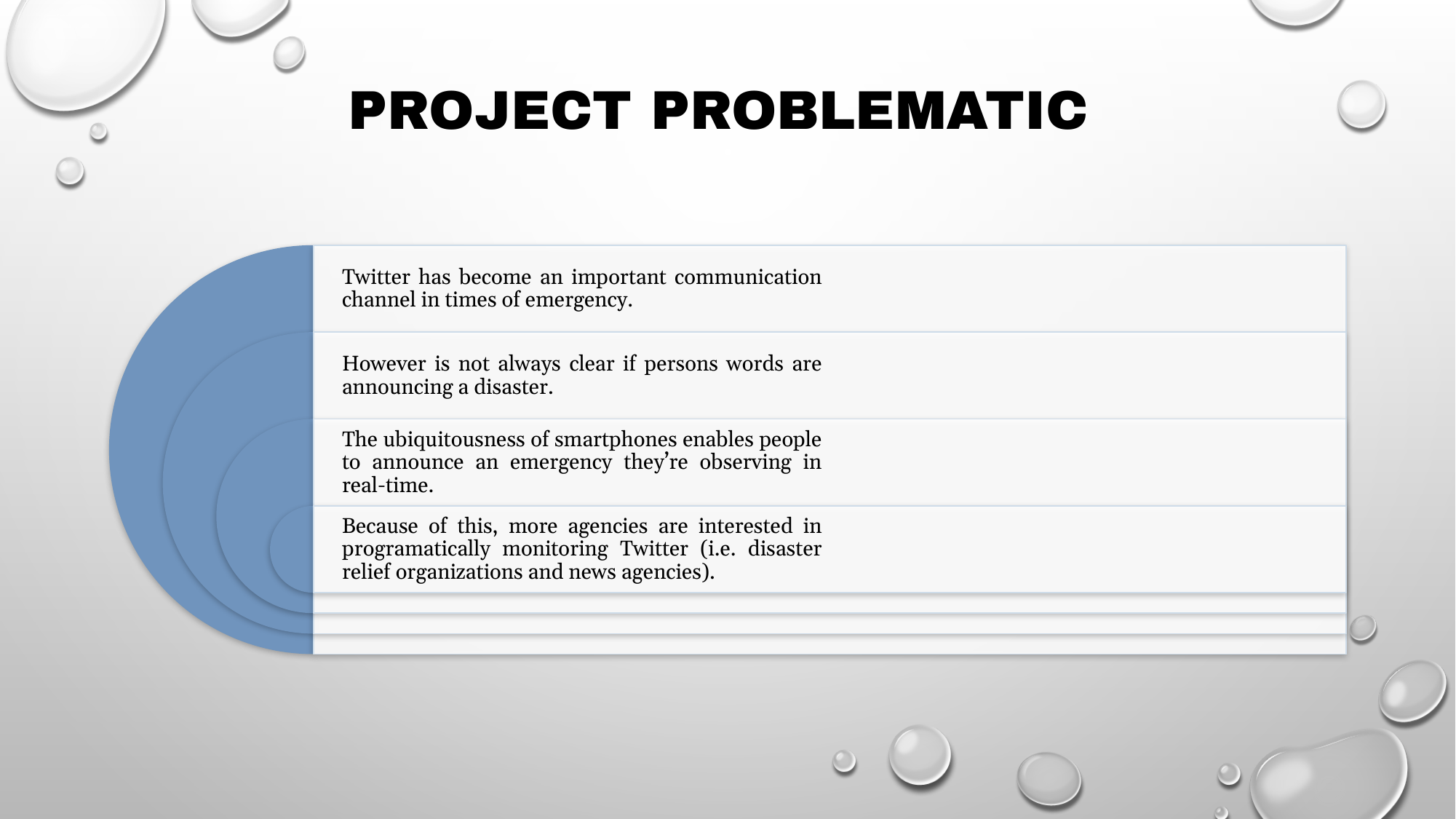

# PROJECT PROBLEMATIC

Twitter has become an important communication channel in times of emergency.

However is not always clear if persons words are announcing a disaster.

The ubiquitousness of smartphones enables people to announce an emergency they’re observing in real-time.

Because of this, more agencies are interested in programatically monitoring Twitter (i.e. disaster relief organizations and news agencies).